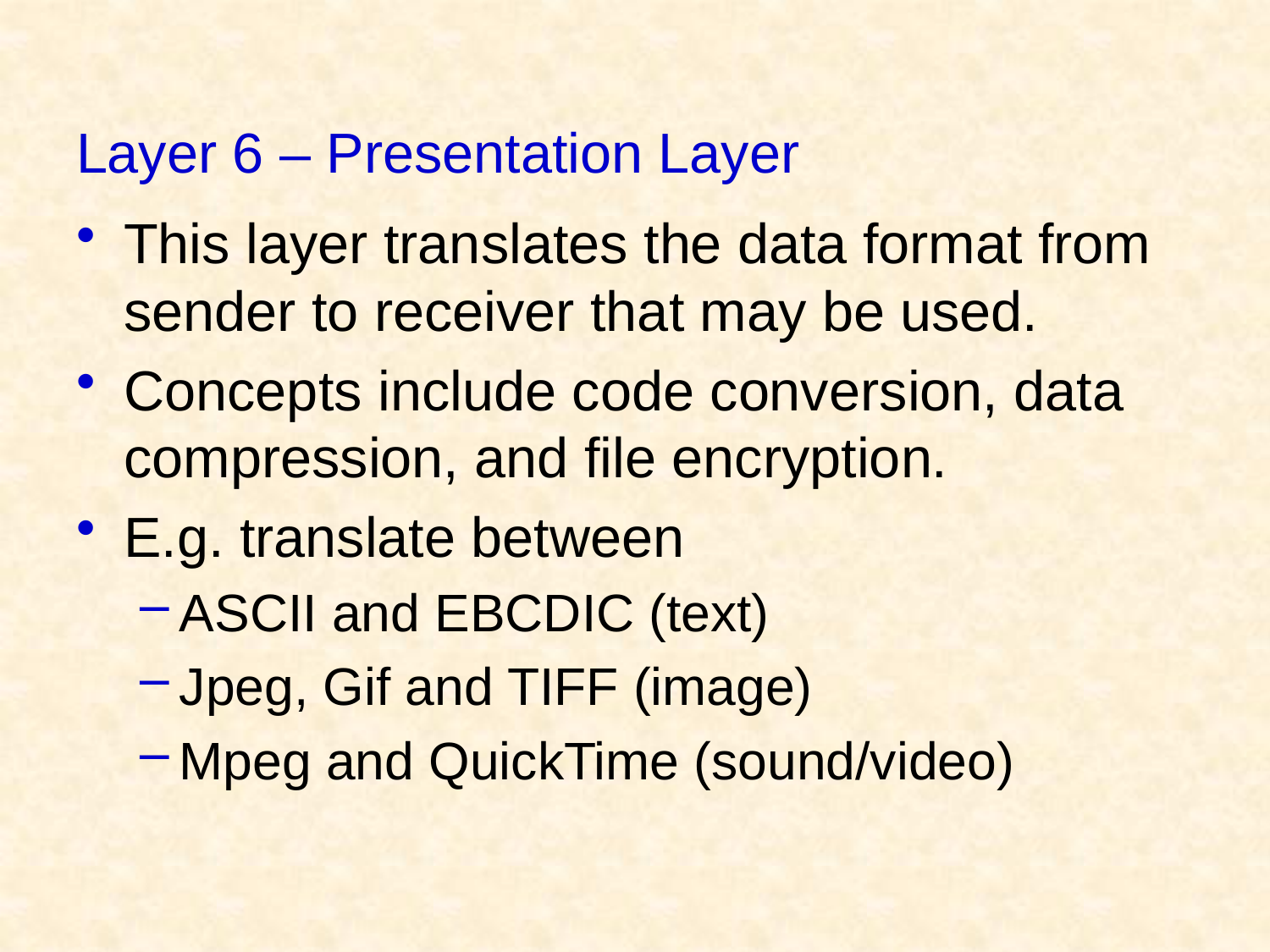

# Layer 6 – Presentation Layer
This layer translates the data format from sender to receiver that may be used.
Concepts include code conversion, data compression, and file encryption.
E.g. translate between
ASCII and EBCDIC (text)
Jpeg, Gif and TIFF (image)
Mpeg and QuickTime (sound/video)

35